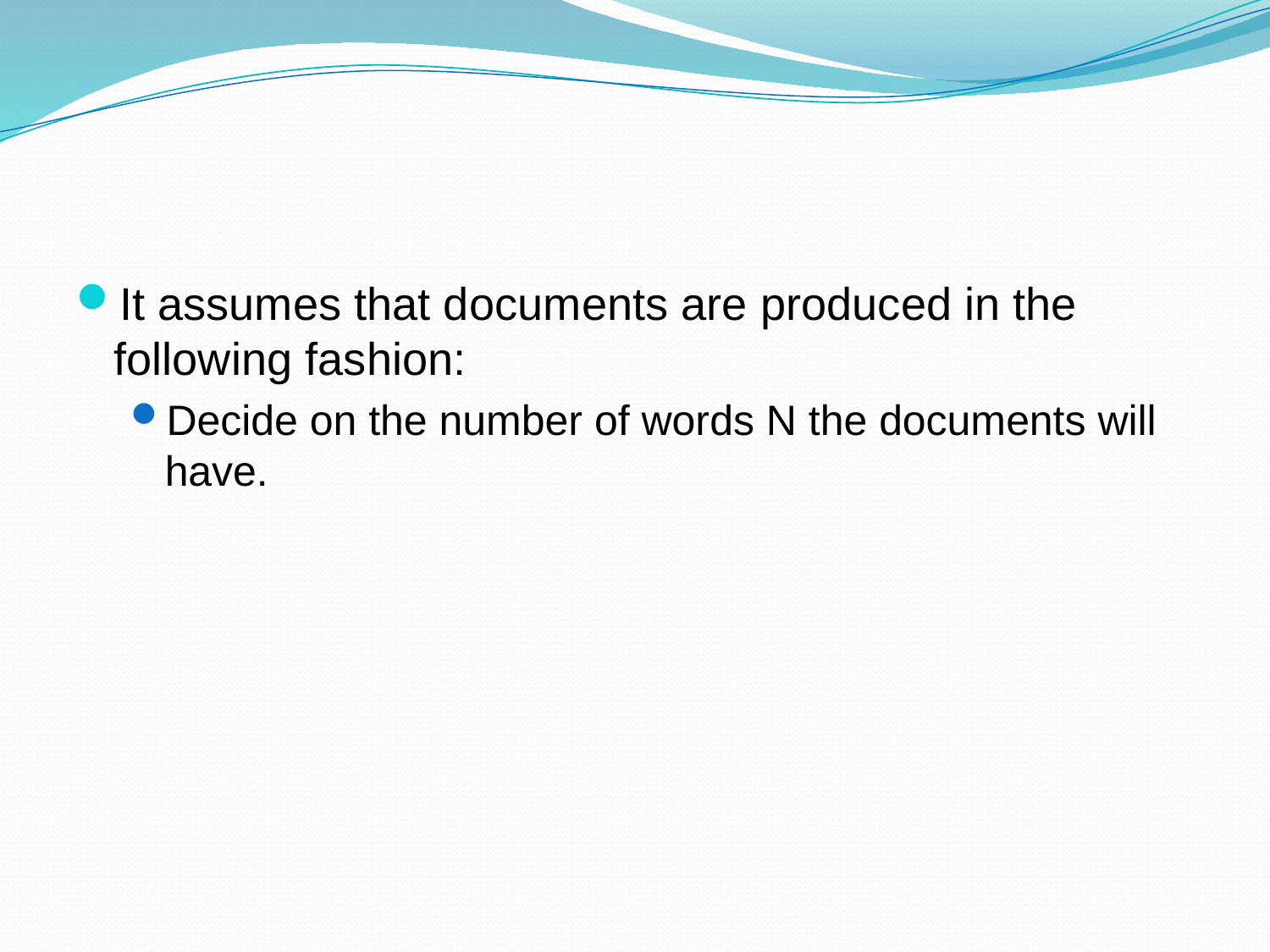

#
It assumes that documents are produced in the following fashion:
Decide on the number of words N the documents will have.